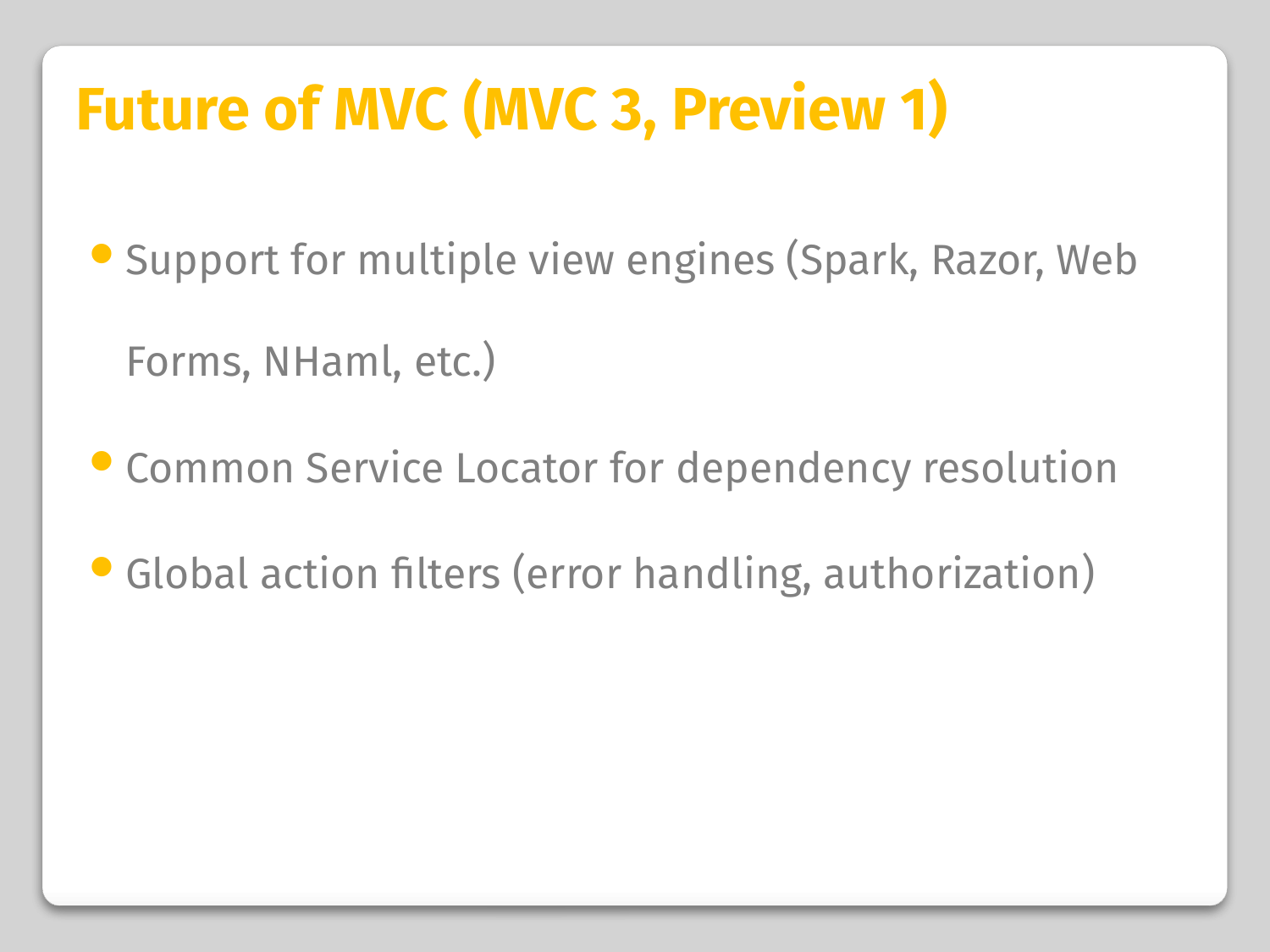

Future of MVC (MVC 3, Preview 1)
Support for multiple view engines (Spark, Razor, Web Forms, NHaml, etc.)
Common Service Locator for dependency resolution
Global action filters (error handling, authorization)